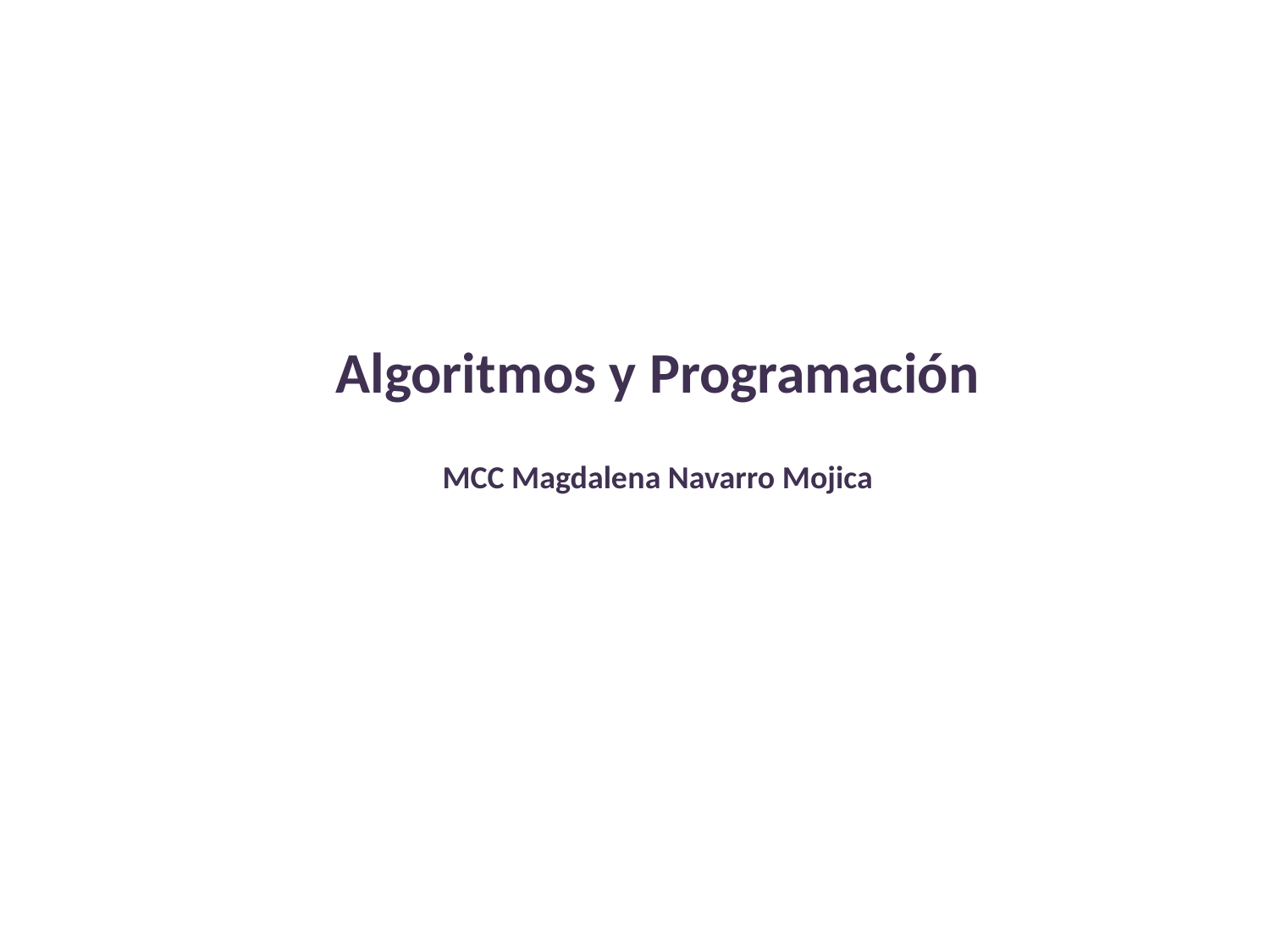

Algoritmos y Programación

MCC Magdalena Navarro Mojica